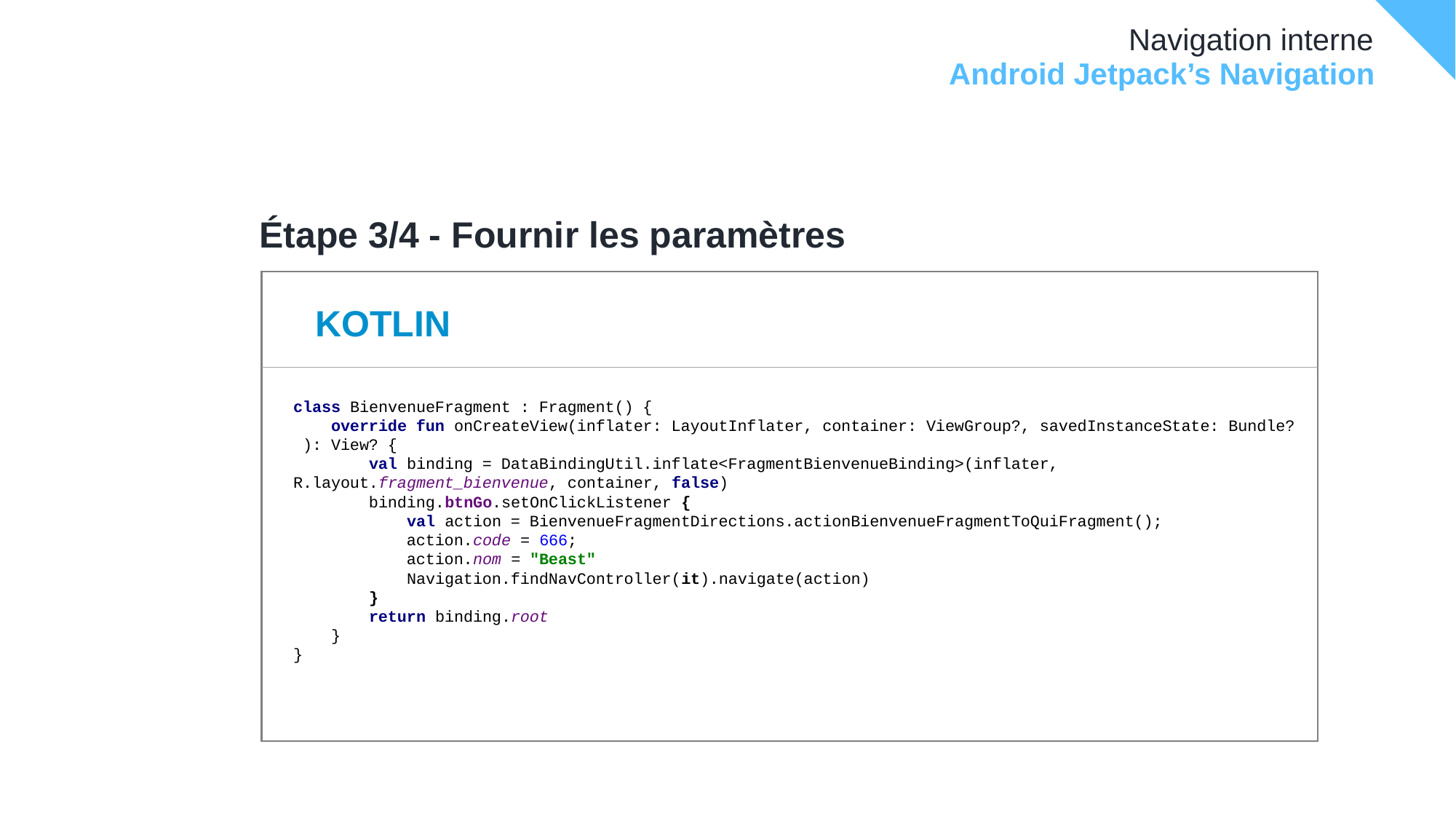

# Navigation interne
Android Jetpack’s Navigation
Étape 3/4 - Fournir les paramètres

KOTLIN
class BienvenueFragment : Fragment() {
    override fun onCreateView(inflater: LayoutInflater, container: ViewGroup?, savedInstanceState: Bundle?  ): View? {
        val binding = DataBindingUtil.inflate<FragmentBienvenueBinding>(inflater, R.layout.fragment_bienvenue, container, false)
        binding.btnGo.setOnClickListener {
            val action = BienvenueFragmentDirections.actionBienvenueFragmentToQuiFragment();
            action.code = 666;
            action.nom = "Beast"
            Navigation.findNavController(it).navigate(action)
        }
        return binding.root
    }
}